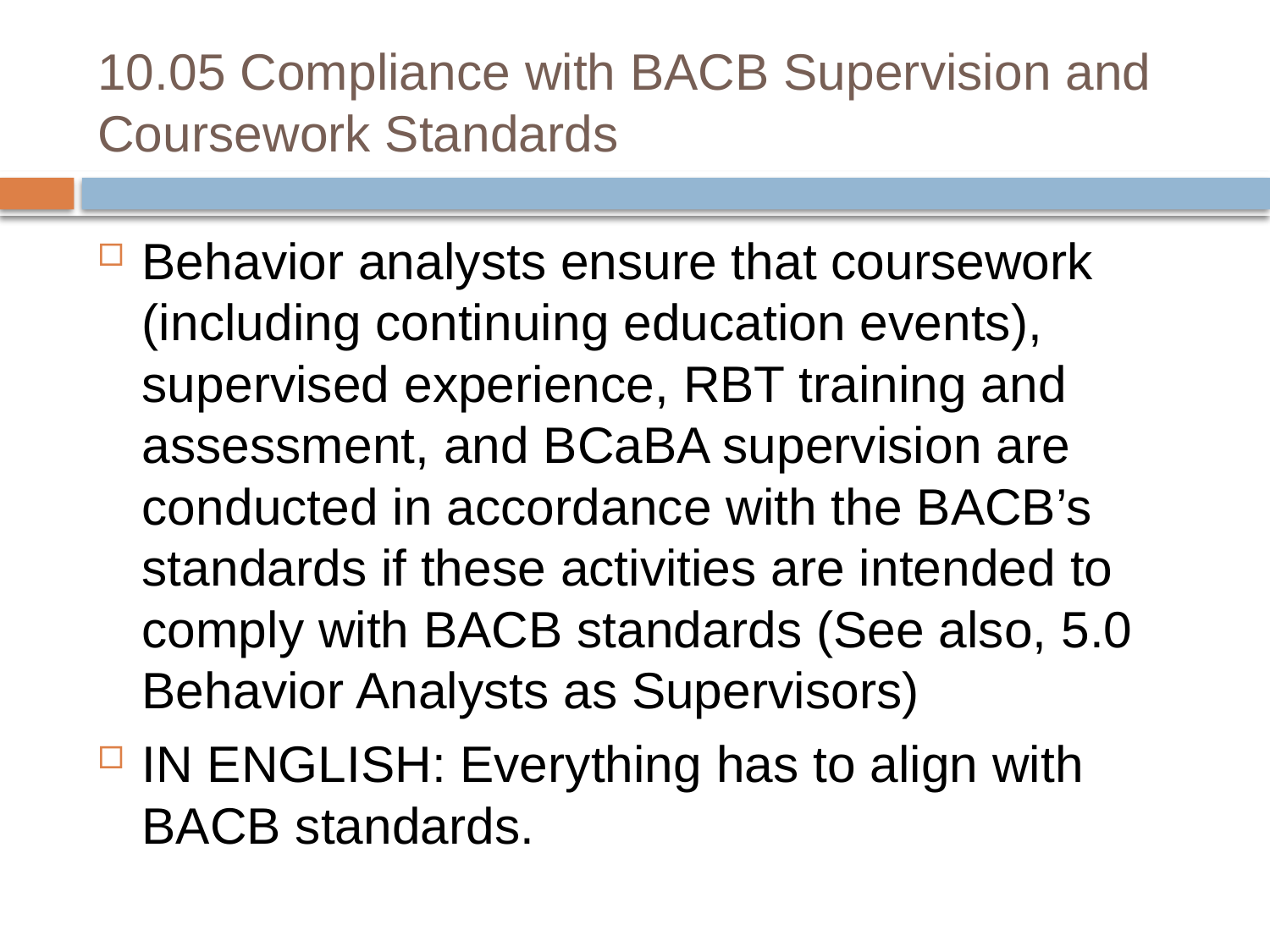

# 10.05 Compliance with BACB Supervision and Coursework Standards
Behavior analysts ensure that coursework (including continuing education events), supervised experience, RBT training and assessment, and BCaBA supervision are conducted in accordance with the BACB’s standards if these activities are intended to comply with BACB standards (See also, 5.0 Behavior Analysts as Supervisors)
IN ENGLISH: Everything has to align with BACB standards.